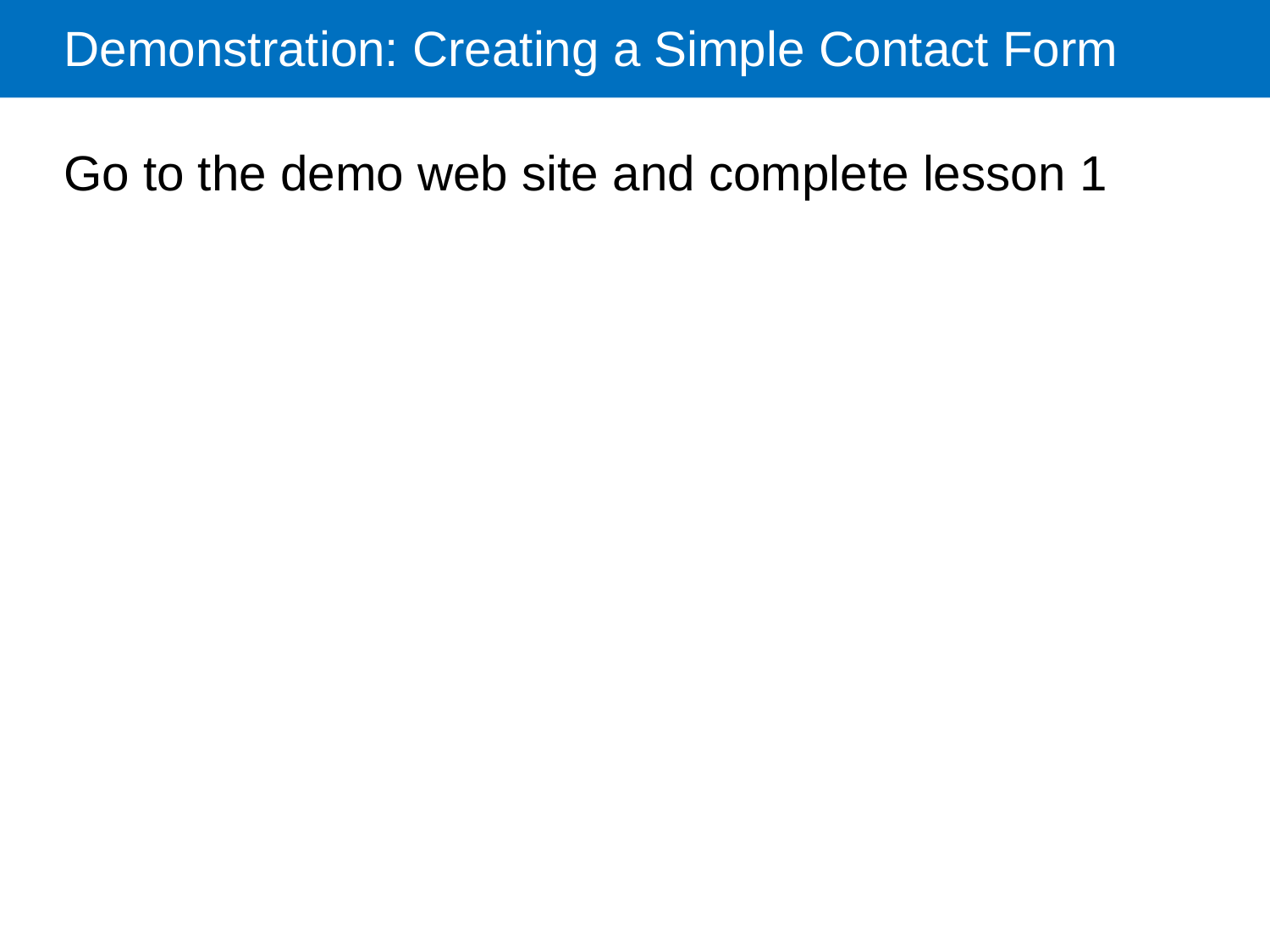

# Demonstration: Creating a Simple Contact Form
Go to the demo web site and complete lesson 1